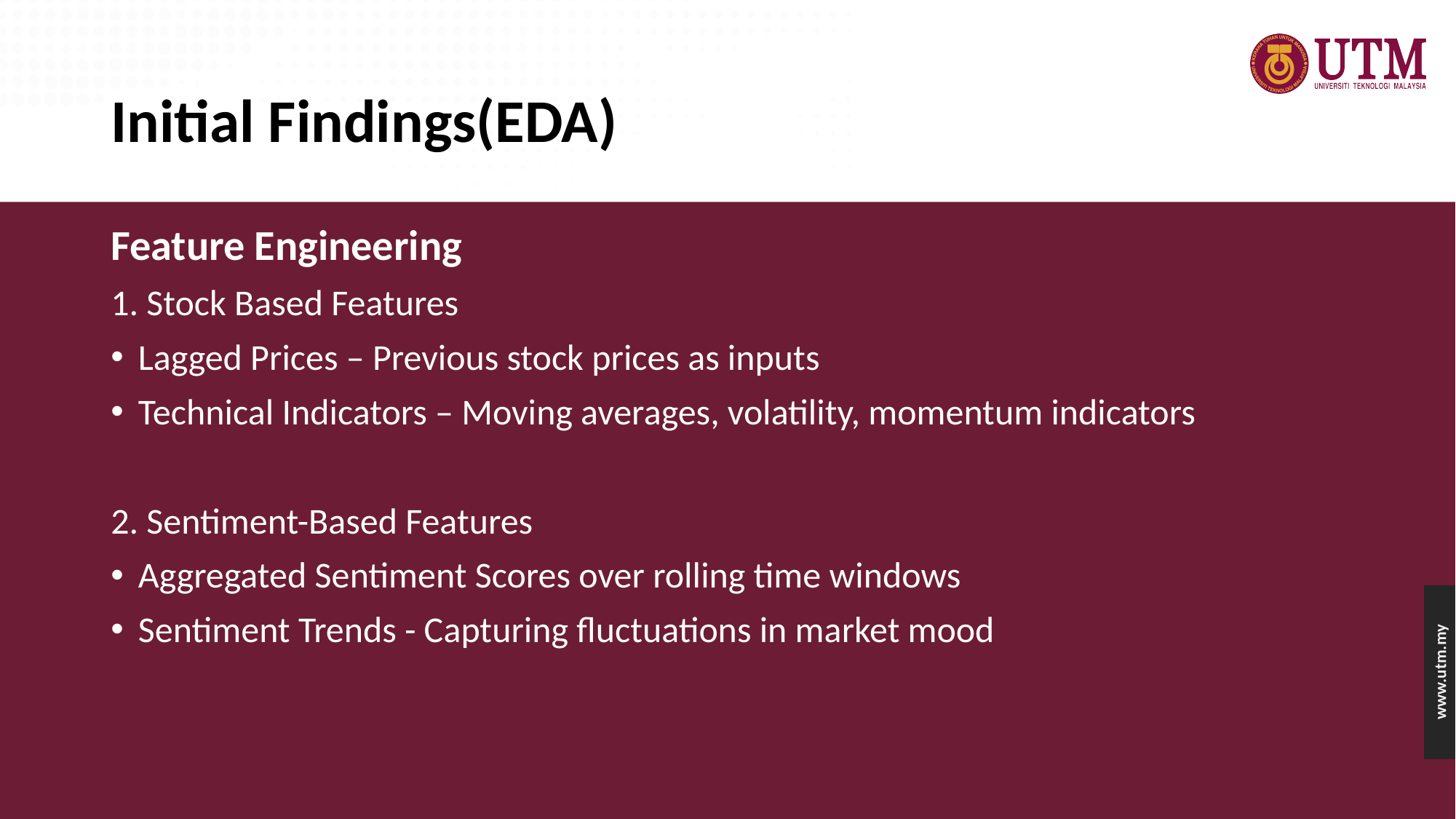

# Initial Findings(EDA)
Feature Engineering
1. Stock Based Features
Lagged Prices – Previous stock prices as inputs
Technical Indicators – Moving averages, volatility, momentum indicators

2. Sentiment-Based Features
Aggregated Sentiment Scores over rolling time windows
Sentiment Trends - Capturing fluctuations in market mood